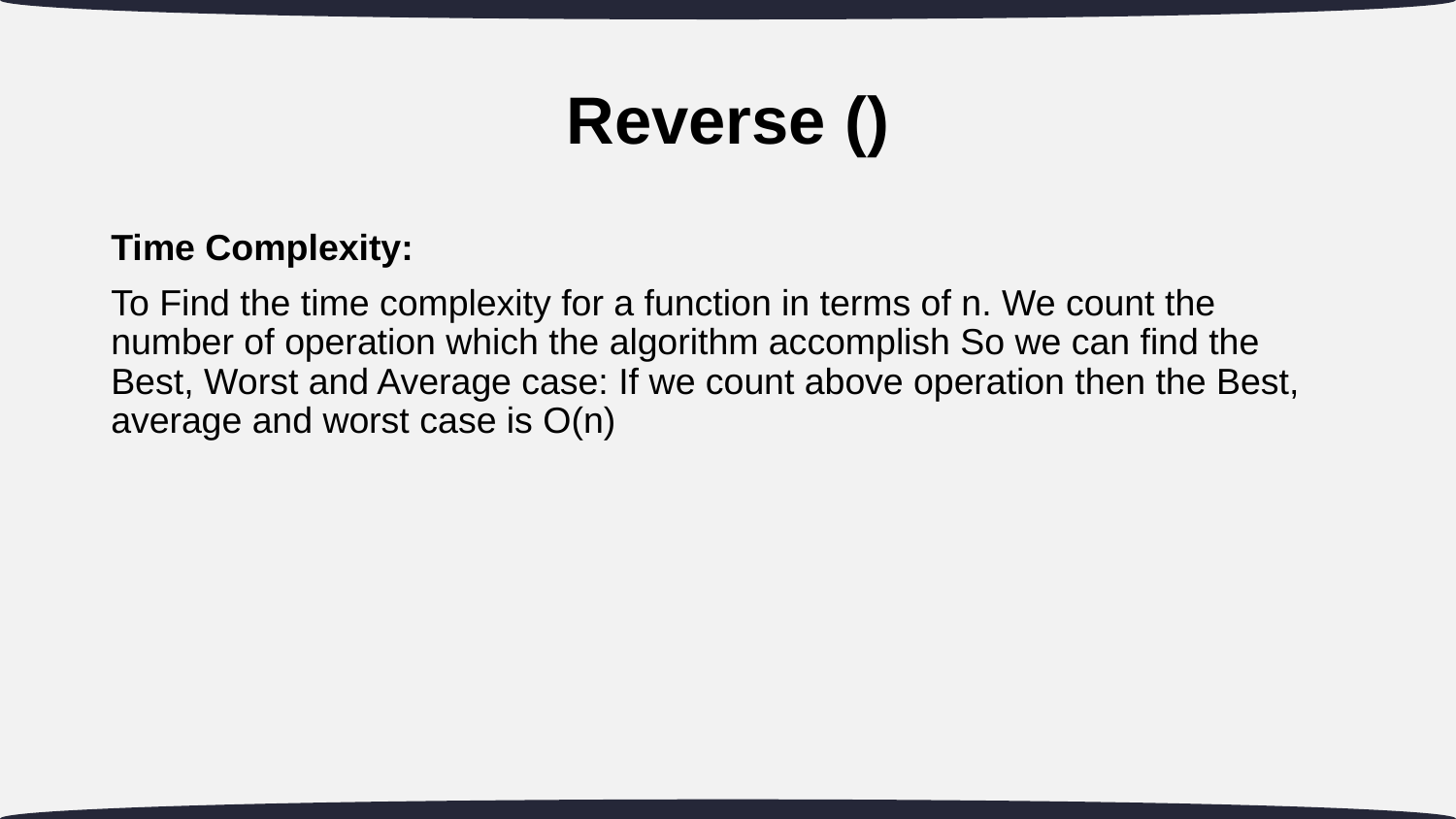

# Reverse ()
Time Complexity:
To Find the time complexity for a function in terms of n. We count the number of operation which the algorithm accomplish So we can find the Best, Worst and Average case: If we count above operation then the Best, average and worst case is O(n)